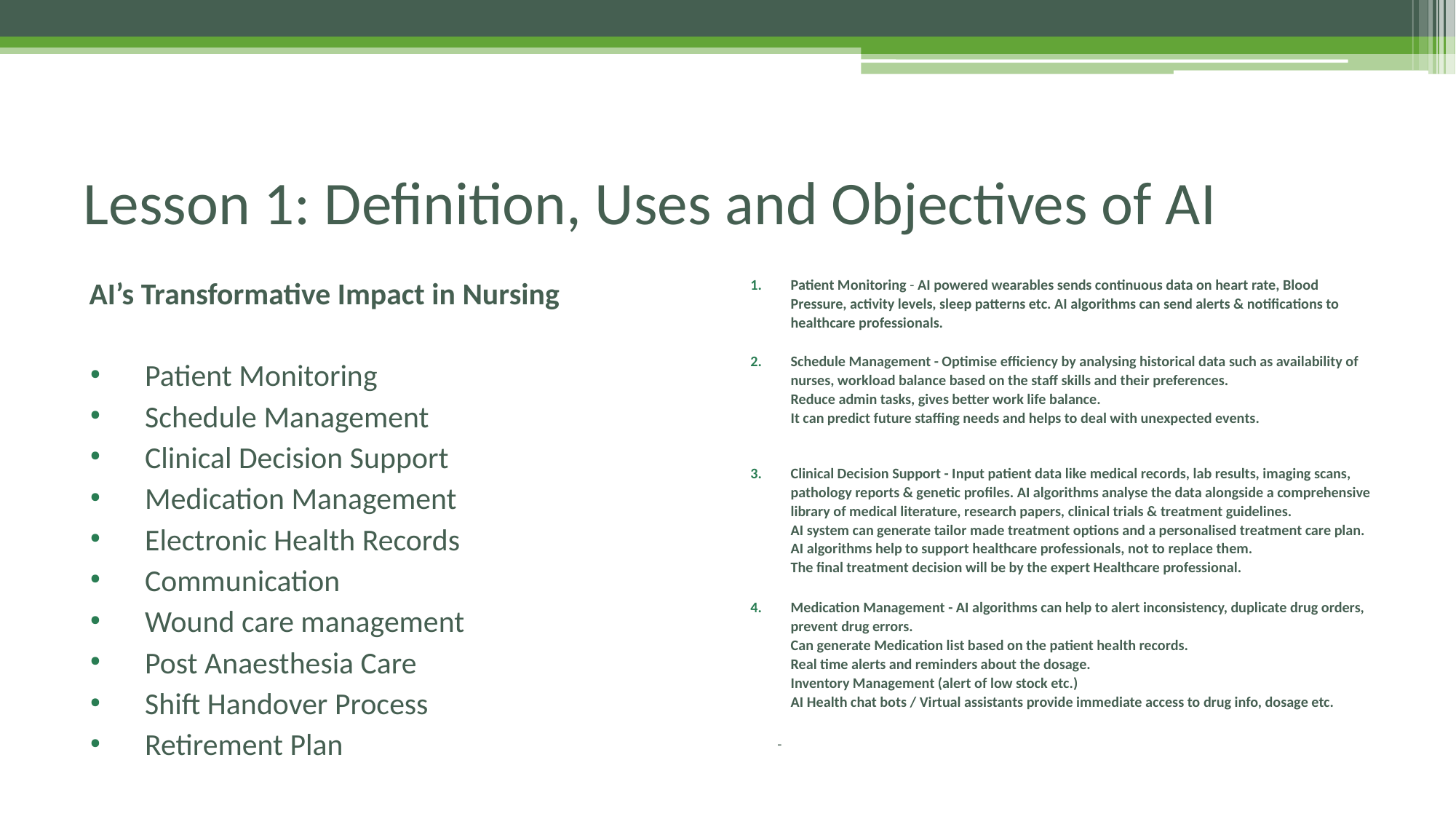

# Lesson 1: Definition, Uses and Objectives of AI
Patient Monitoring - AI powered wearables sends continuous data on heart rate, Blood Pressure, activity levels, sleep patterns etc. AI algorithms can send alerts & notifications to healthcare professionals.
Schedule Management - Optimise efficiency by analysing historical data such as availability of nurses, workload balance based on the staff skills and their preferences.
Reduce admin tasks, gives better work life balance.
It can predict future staffing needs and helps to deal with unexpected events.

Clinical Decision Support - Input patient data like medical records, lab results, imaging scans, pathology reports & genetic profiles. AI algorithms analyse the data alongside a comprehensive library of medical literature, research papers, clinical trials & treatment guidelines.
AI system can generate tailor made treatment options and a personalised treatment care plan.
AI algorithms help to support healthcare professionals, not to replace them.
The final treatment decision will be by the expert Healthcare professional.
Medication Management - AI algorithms can help to alert inconsistency, duplicate drug orders, prevent drug errors.
Can generate Medication list based on the patient health records.
Real time alerts and reminders about the dosage.
Inventory Management (alert of low stock etc.)
AI Health chat bots / Virtual assistants provide immediate access to drug info, dosage etc.

 -
AI’s Transformative Impact in Nursing

Patient Monitoring
Schedule Management
Clinical Decision Support
Medication Management
Electronic Health Records
Communication
Wound care management
Post Anaesthesia Care
Shift Handover Process
Retirement Plan